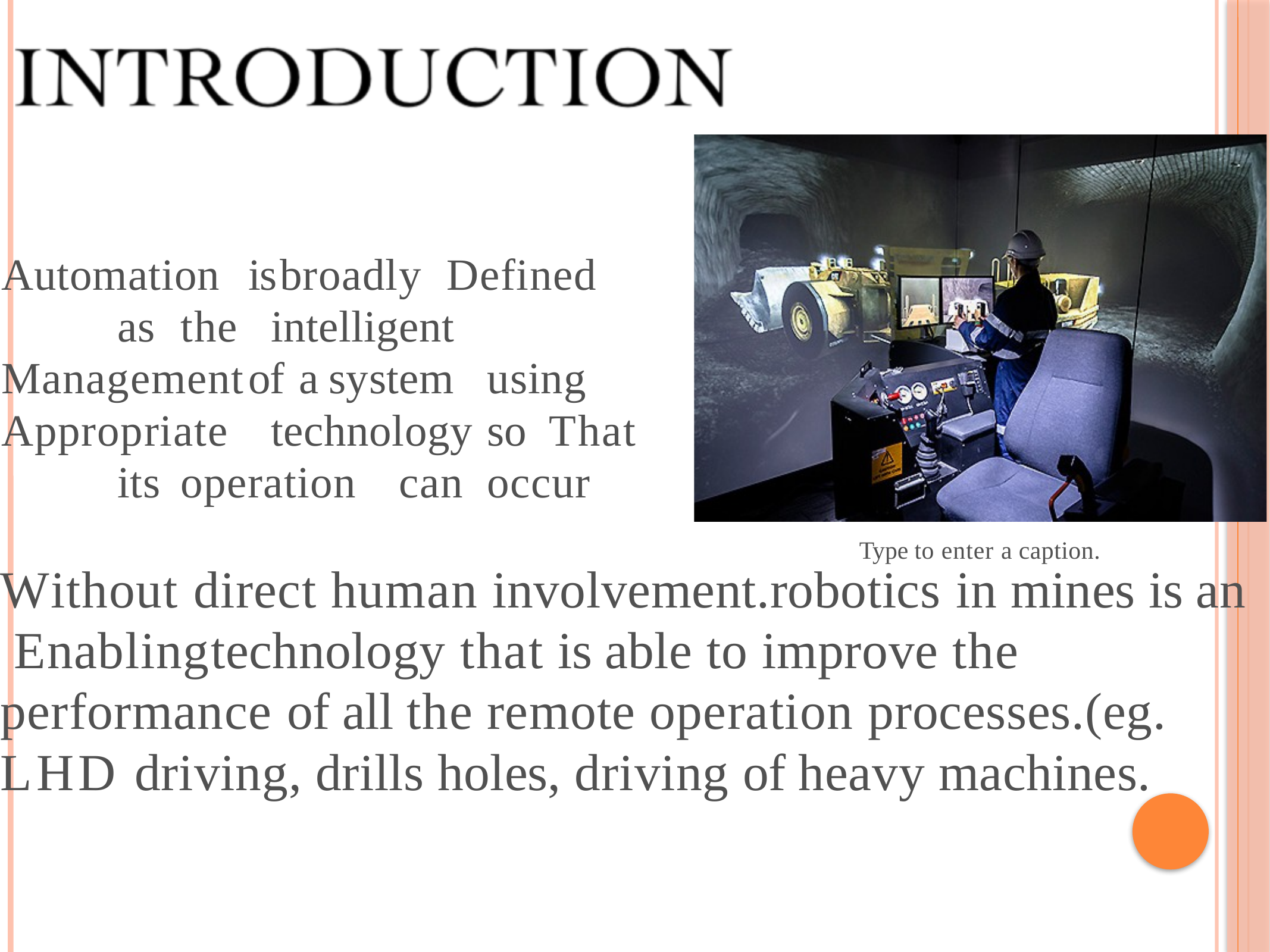

# INTRODUCTION

Automation	is	broadly  Defined		as	the		intelligent  Management	of	a	system	using  Appropriate		technology	so  That	its	operation		can	occur
Type to enter a caption.
Without	direct	human		involvement.robotics		in	mines	is	an  Enabling	technology	that	is	able	to	improve	the  performance	of		all	the	remote	operation	processes.(eg.
LHD	driving,	drills	holes,	driving	of	heavy	machines.